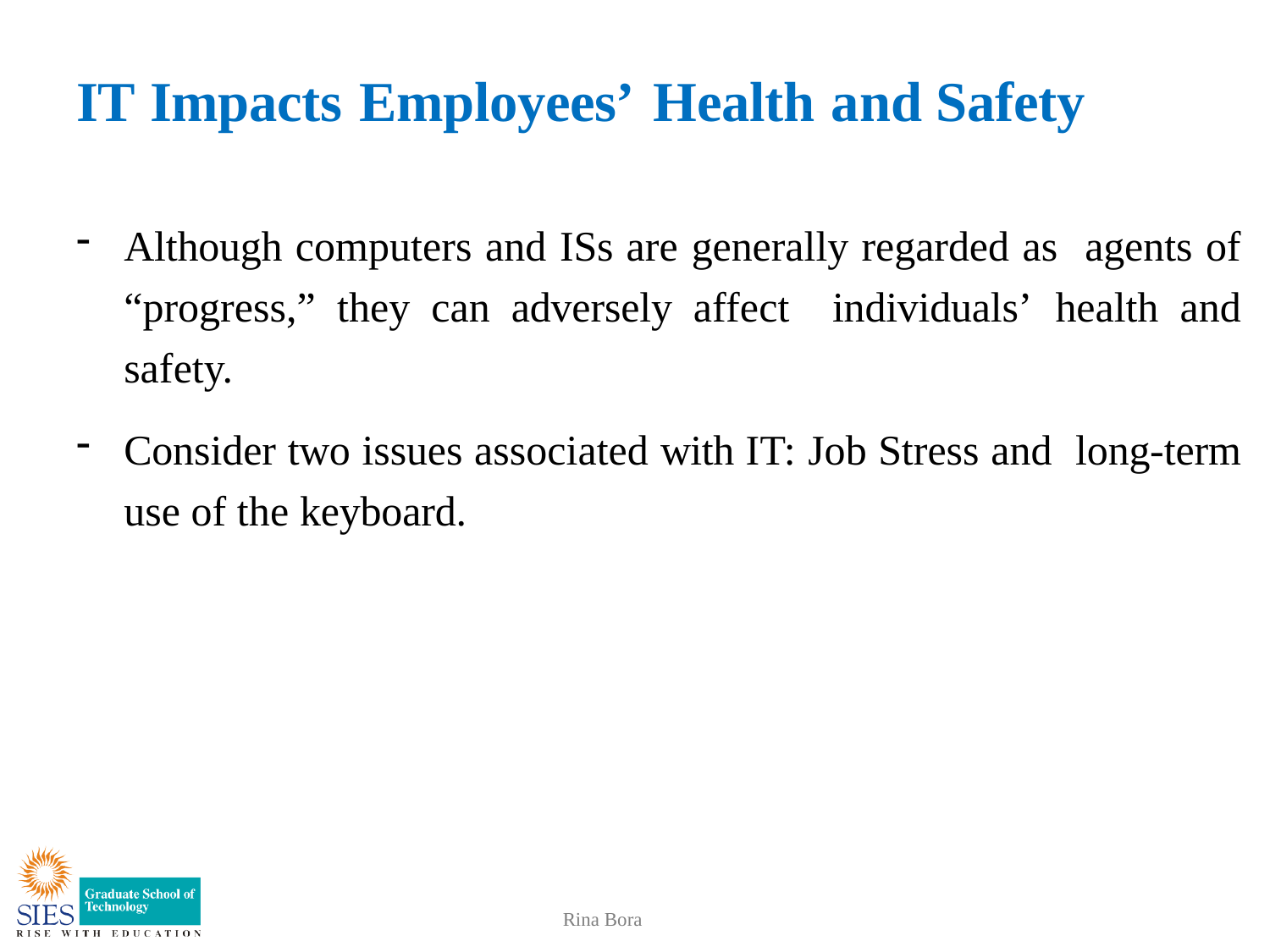

# IT Impacts Employees’ Health and Safety
Although computers and ISs are generally regarded as  agents of “progress,” they can adversely affect  individuals’ health and safety.
Consider two issues associated with IT: Job Stress and  long-term use of the keyboard.